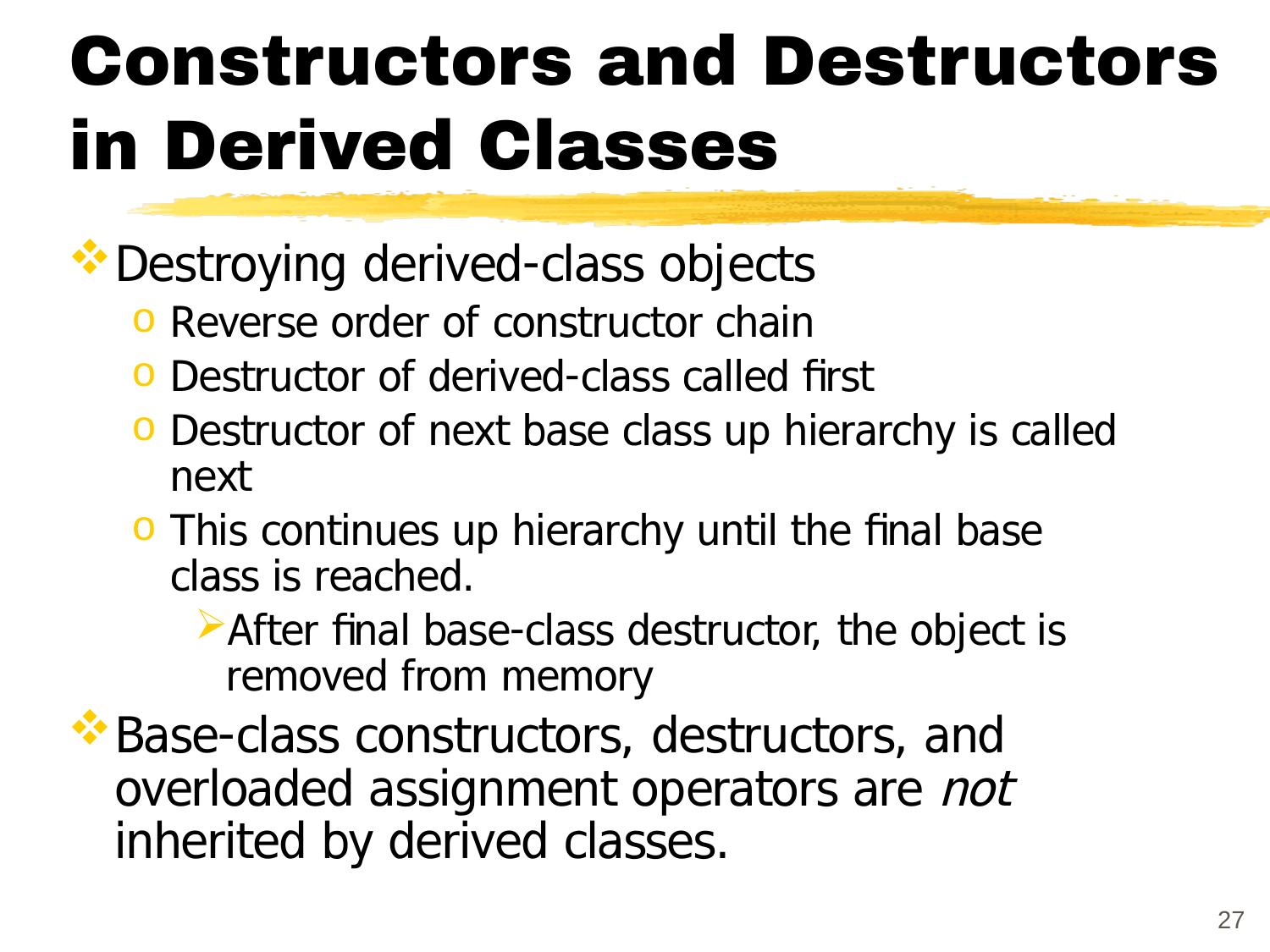

# Constructors and Destructors in Derived Classes
Destroying derived-class objects
Reverse order of constructor chain
Destructor of derived-class called first
Destructor of next base class up hierarchy is called next
This continues up hierarchy until the final base class is reached.
After final base-class destructor, the object is removed from memory
Base-class constructors, destructors, and overloaded assignment operators are not inherited by derived classes.
27